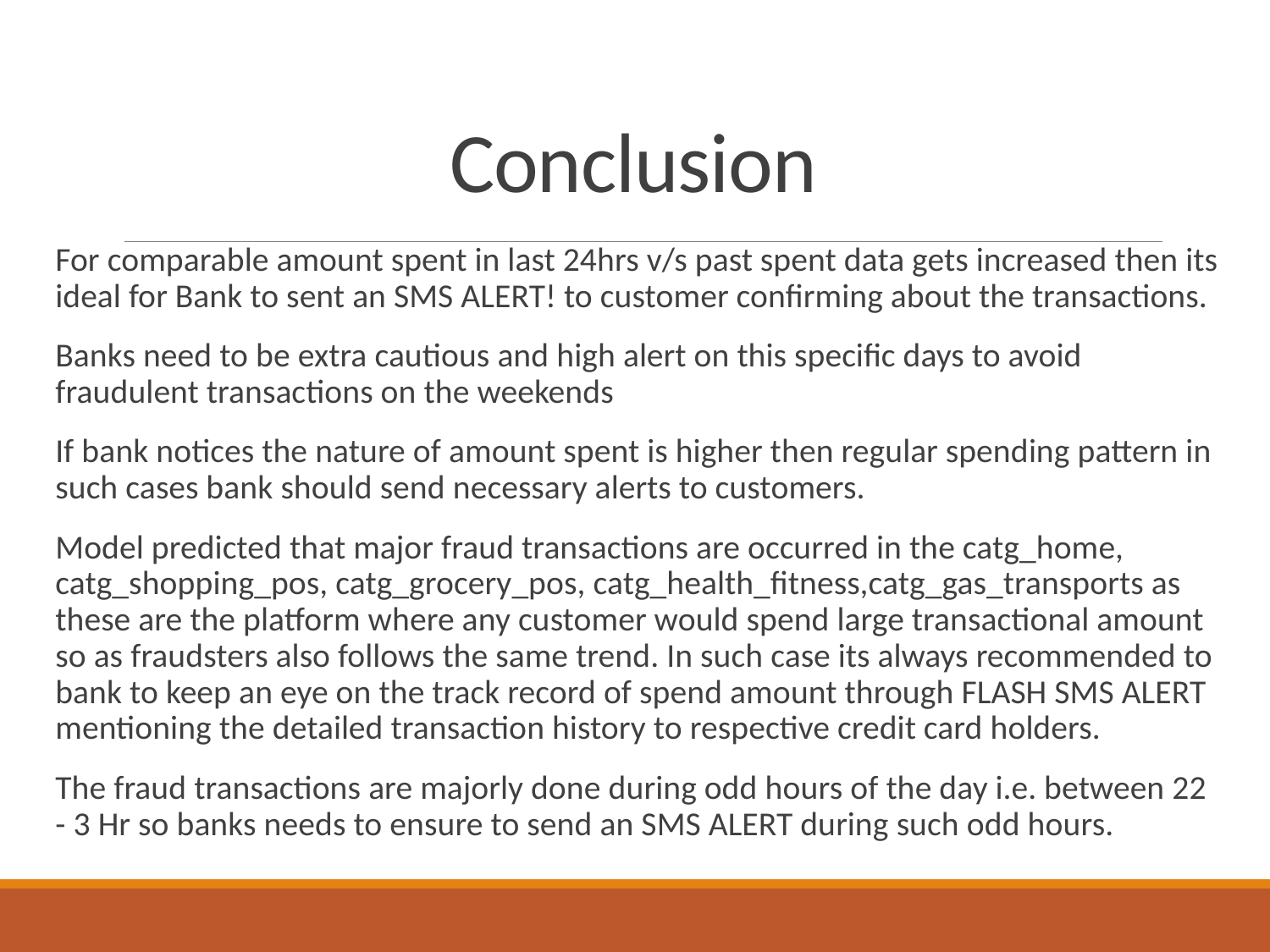

# Conclusion
For comparable amount spent in last 24hrs v/s past spent data gets increased then its ideal for Bank to sent an SMS ALERT! to customer confirming about the transactions.
Banks need to be extra cautious and high alert on this specific days to avoid fraudulent transactions on the weekends
If bank notices the nature of amount spent is higher then regular spending pattern in such cases bank should send necessary alerts to customers.
Model predicted that major fraud transactions are occurred in the catg_home, catg_shopping_pos, catg_grocery_pos, catg_health_fitness,catg_gas_transports as these are the platform where any customer would spend large transactional amount so as fraudsters also follows the same trend. In such case its always recommended to bank to keep an eye on the track record of spend amount through FLASH SMS ALERT mentioning the detailed transaction history to respective credit card holders.
The fraud transactions are majorly done during odd hours of the day i.e. between 22 - 3 Hr so banks needs to ensure to send an SMS ALERT during such odd hours.